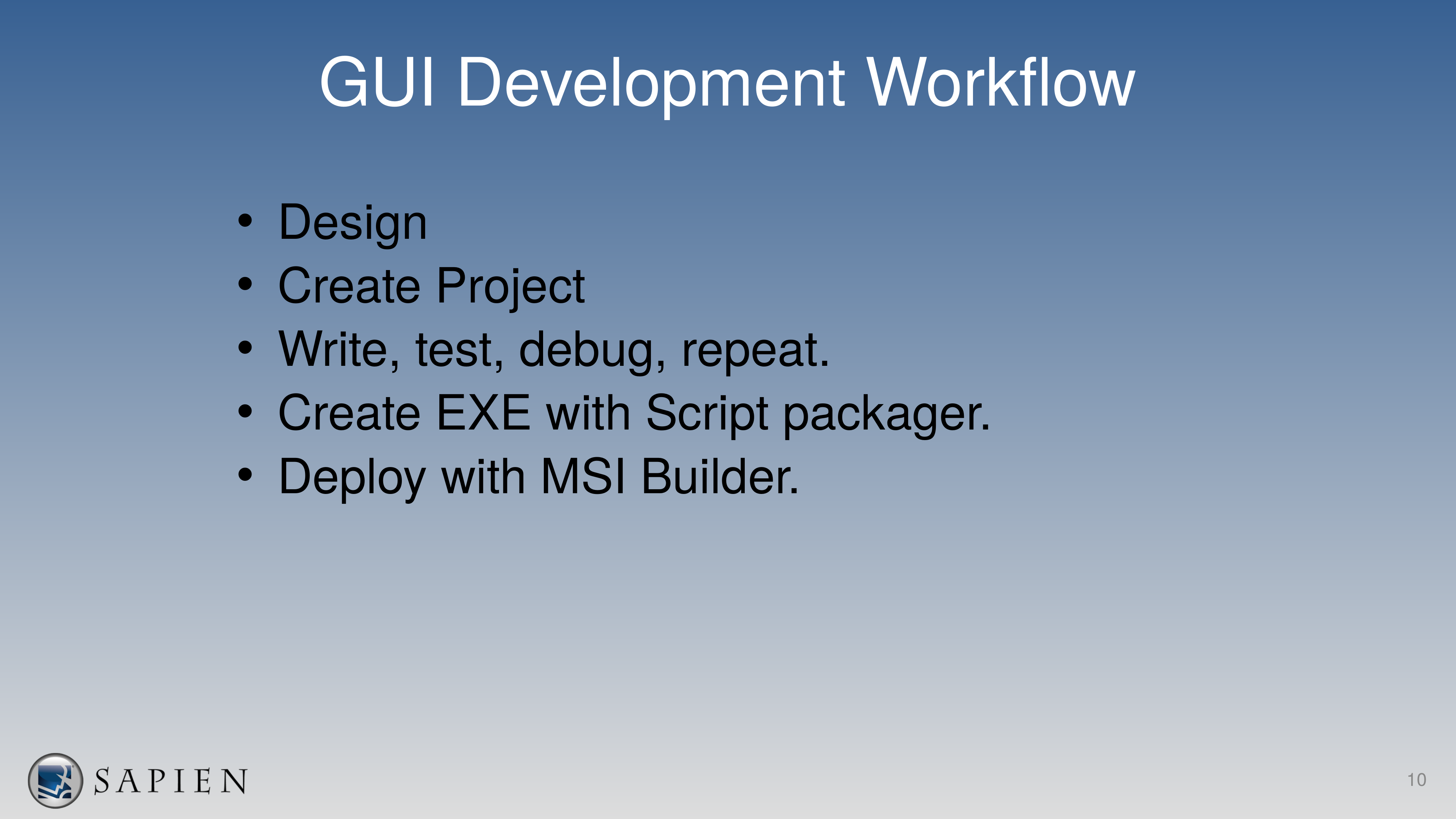

# GUI Development Workflow
Design
Create Project
Write, test, debug, repeat.
Create EXE with Script packager.
Deploy with MSI Builder.
10